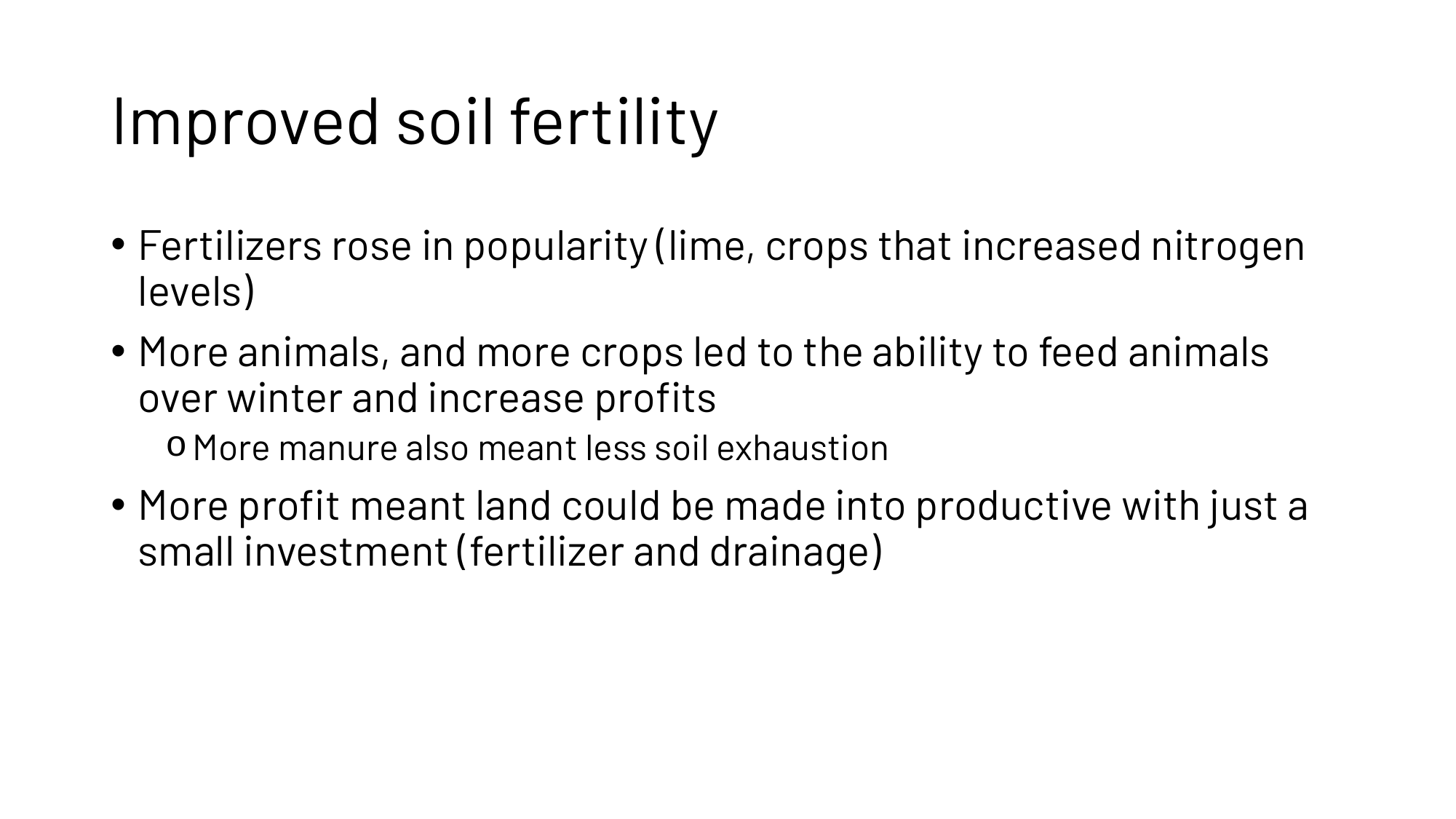

# Improved soil fertility
Fertilizers rose in popularity (lime, crops that increased nitrogen levels)
More animals, and more crops led to the ability to feed animals over winter and increase profits
More manure also meant less soil exhaustion
More profit meant land could be made into productive with just a small investment (fertilizer and drainage)